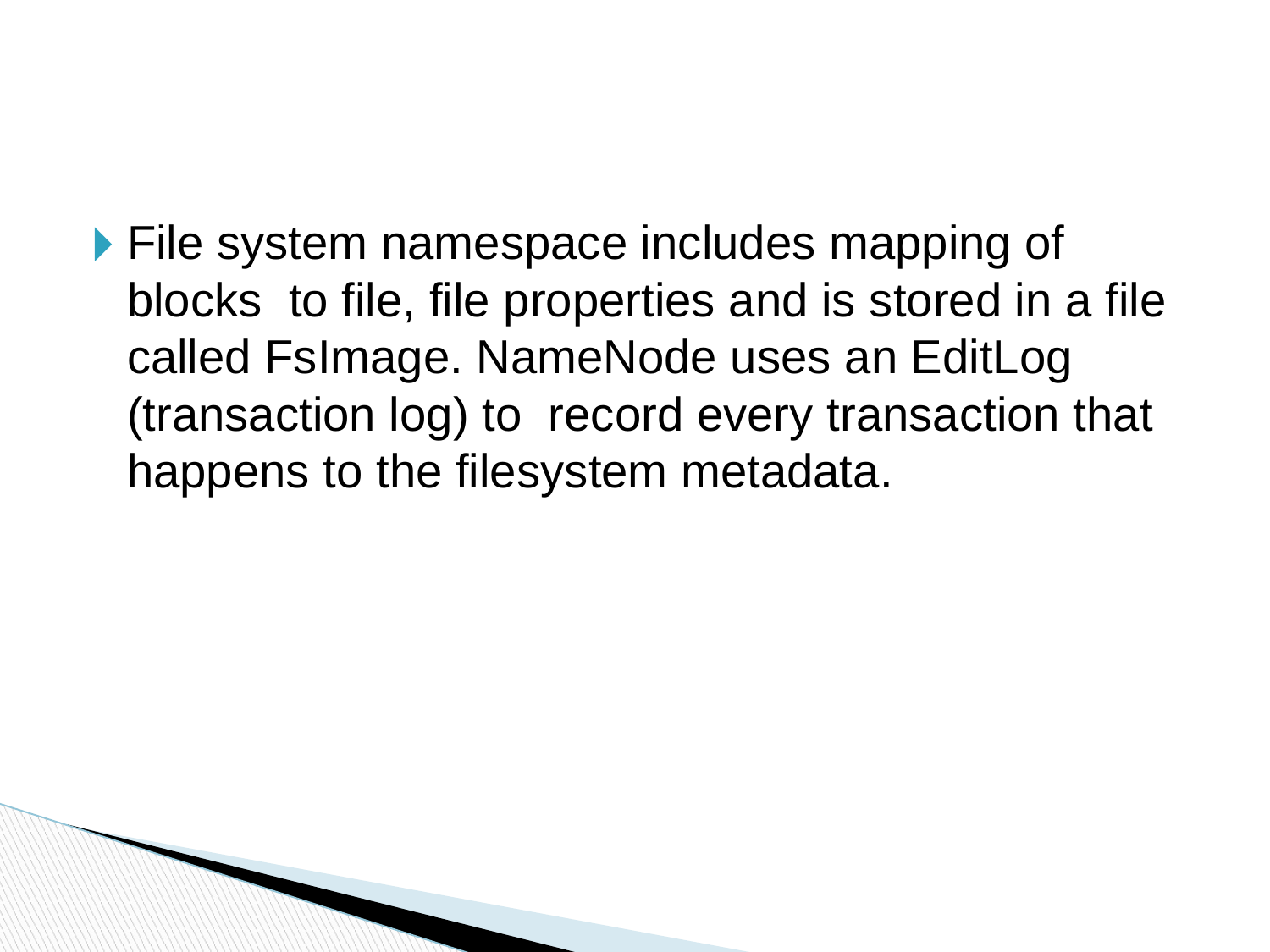

#
File system namespace includes mapping of blocks  to file, file properties and is stored in a file called FsImage. NameNode uses an EditLog (transaction log) to  record every transaction that happens to the filesystem metadata.